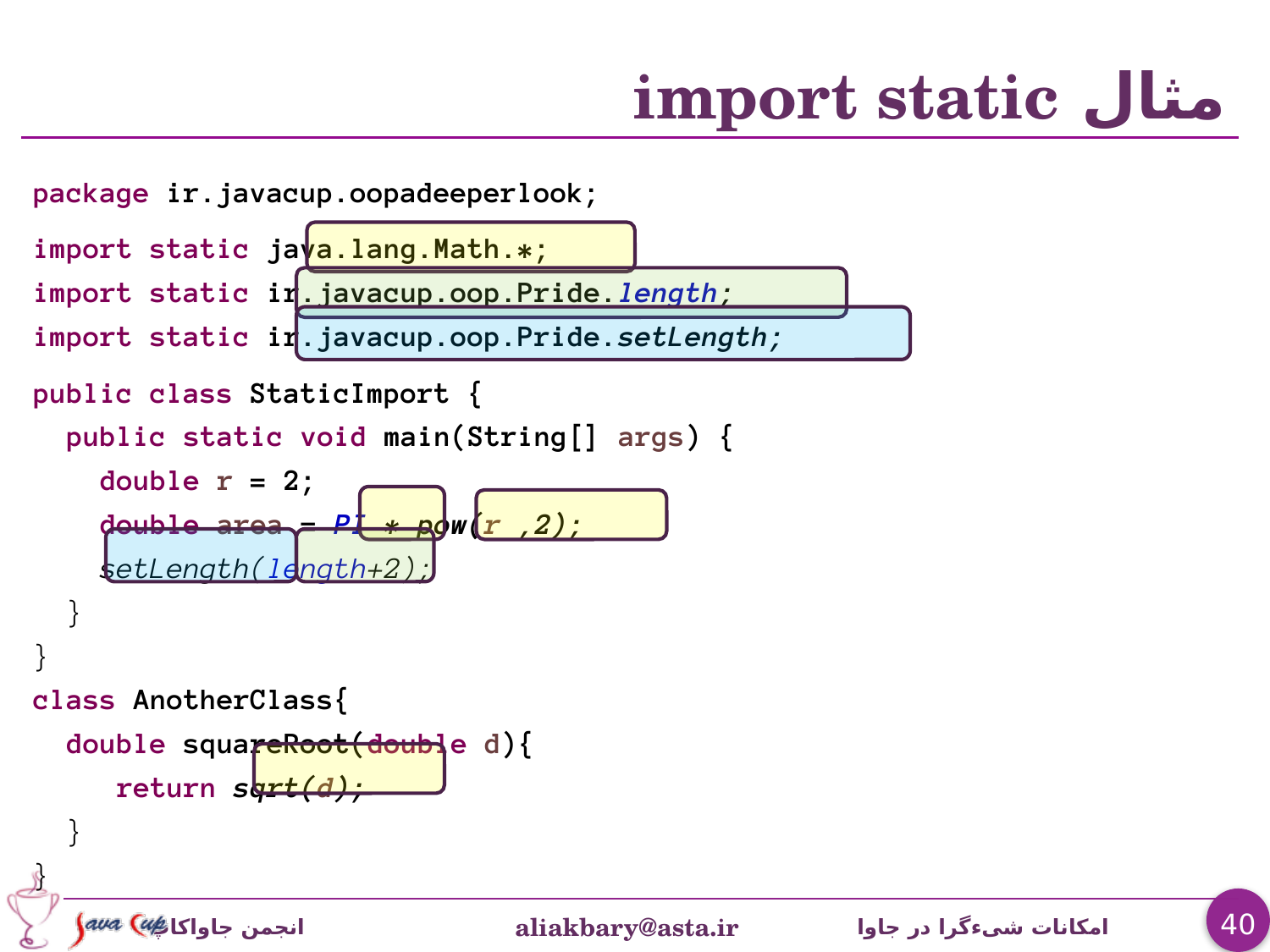

# مثال import static
package ir.javacup.oopadeeperlook;

import static java.lang.Math.*;
import static ir.javacup.oop.Pride.length;
import static ir.javacup.oop.Pride.setLength;

public class StaticImport {
  public static void main(String[] args) {
    double r = 2;
    double area = PI * pow(r ,2);
    setLength(length+2);
  }
}
class AnotherClass{
  double squareRoot(double d){
     return sqrt(d);
  }
}